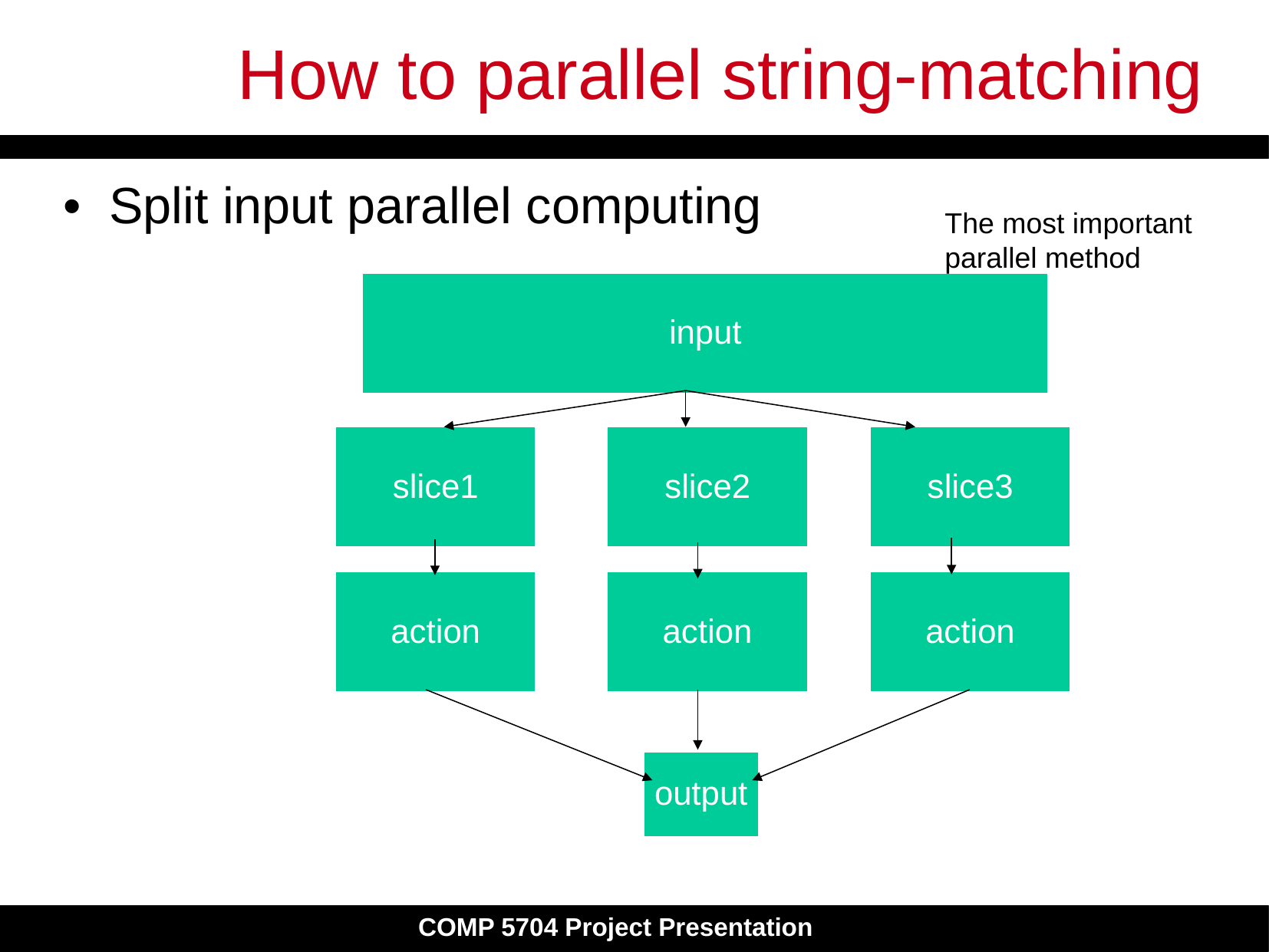

# How to parallel string-matching
•  Split input parallel computing

The most important parallel method
slice1
slice2
slice3
action
action
action
output
input